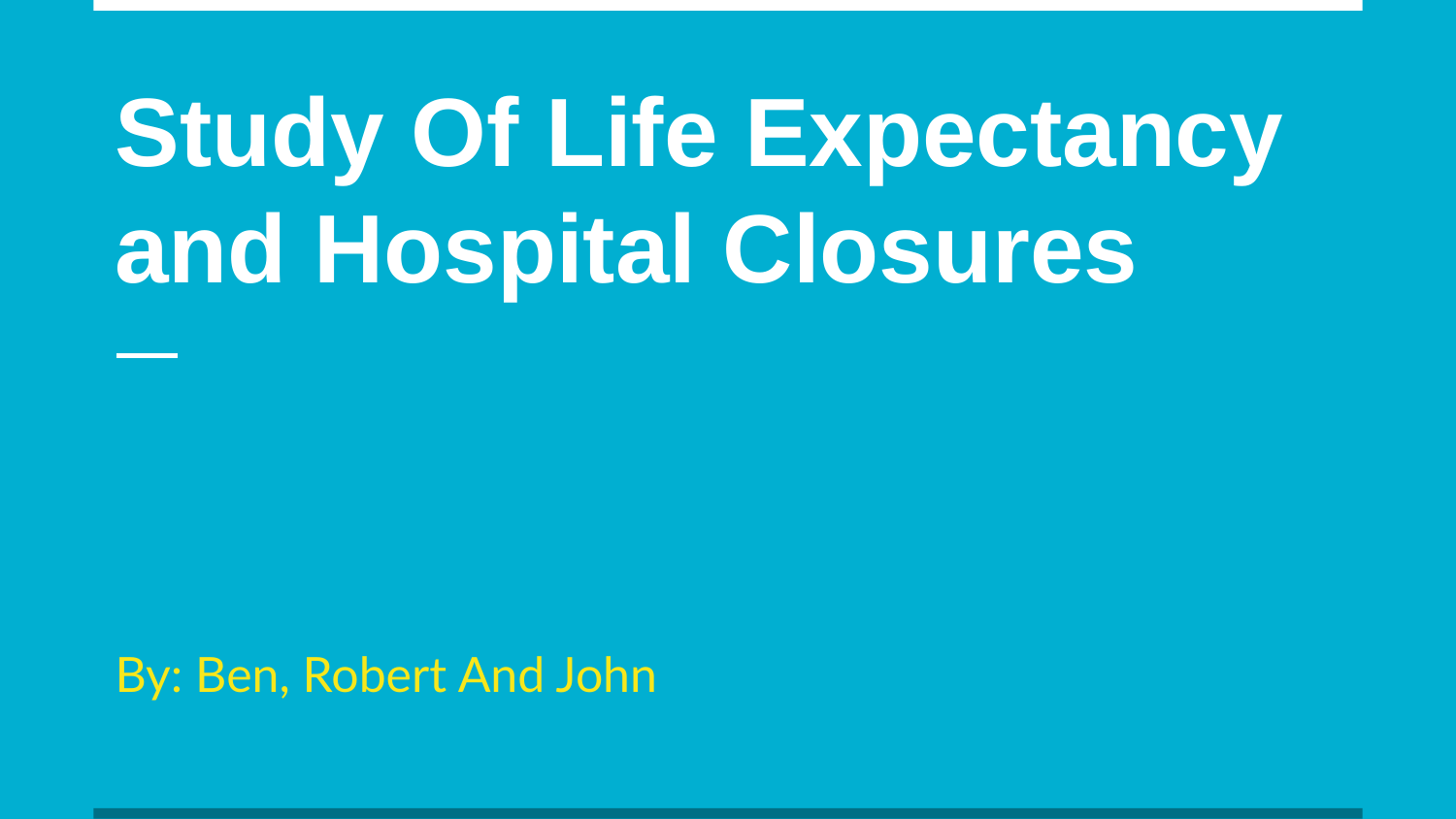

# Study Of Life Expectancy and Hospital Closures
By: Ben, Robert And John